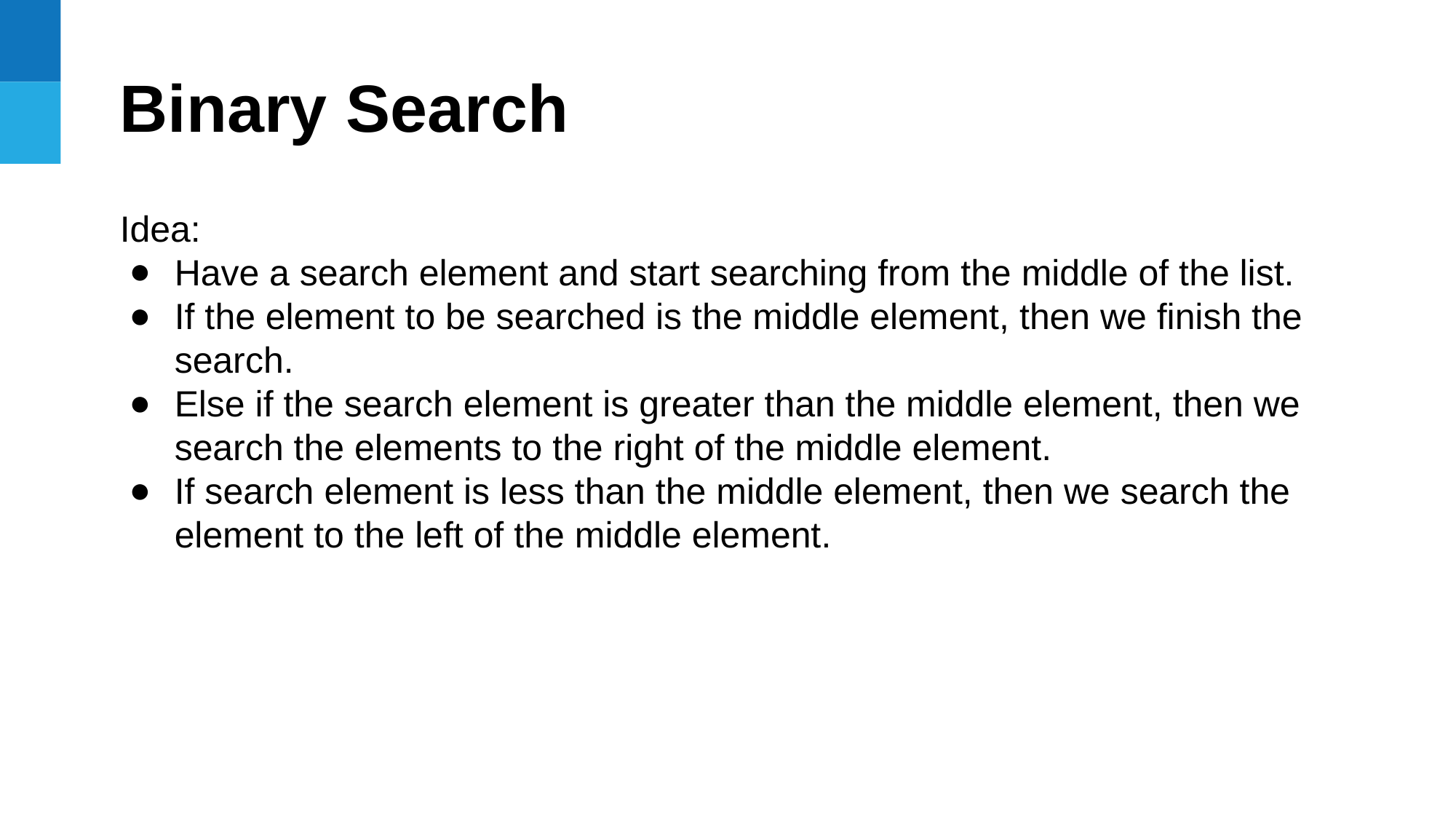

Binary Search
Idea:
Have a search element and start searching from the middle of the list.
If the element to be searched is the middle element, then we finish the search.
Else if the search element is greater than the middle element, then we search the elements to the right of the middle element.
If search element is less than the middle element, then we search the element to the left of the middle element.